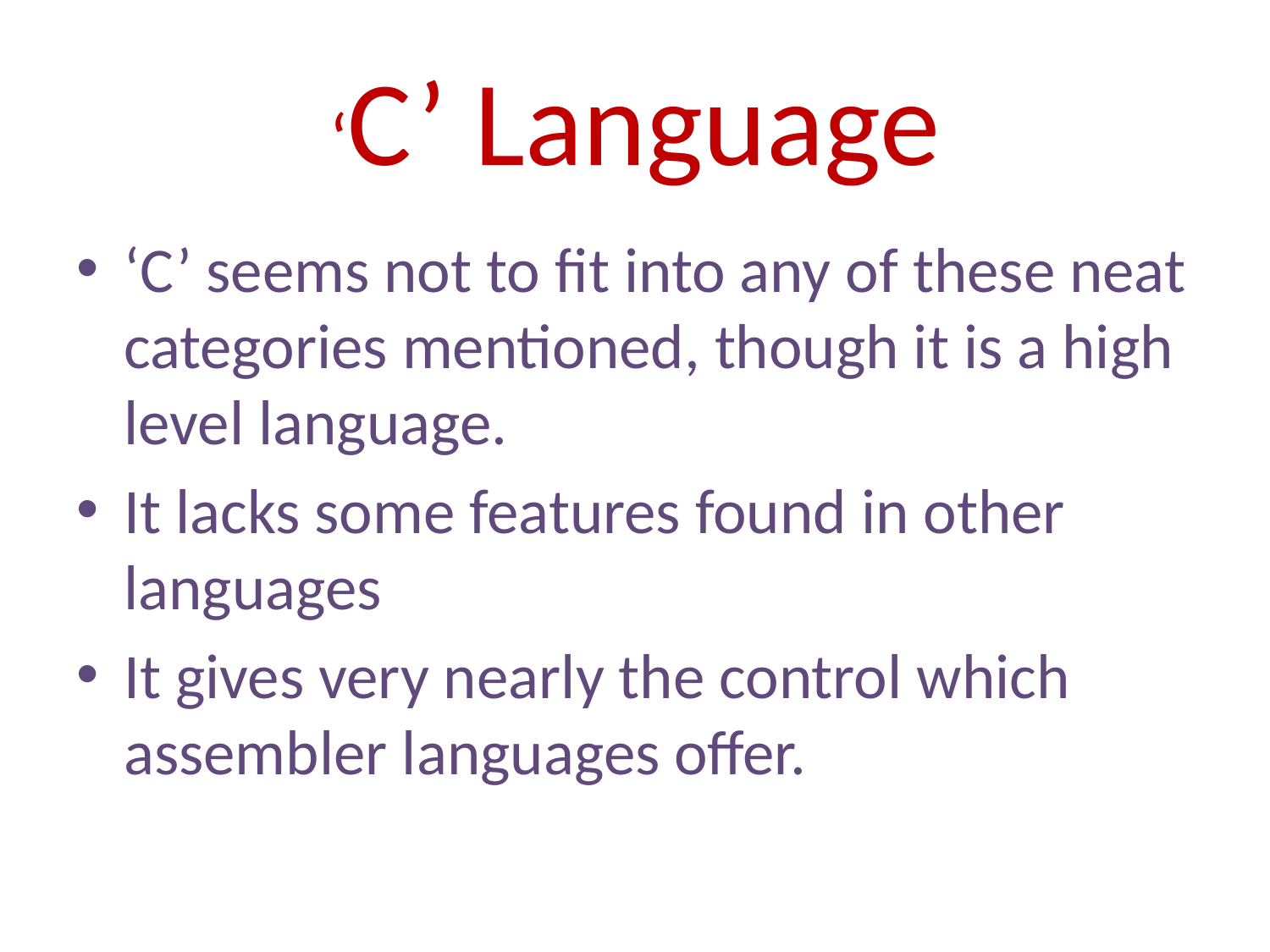

# ‘C’ Language
‘C’ seems not to fit into any of these neat categories mentioned, though it is a high level language.
It lacks some features found in other languages
It gives very nearly the control which assembler languages offer.